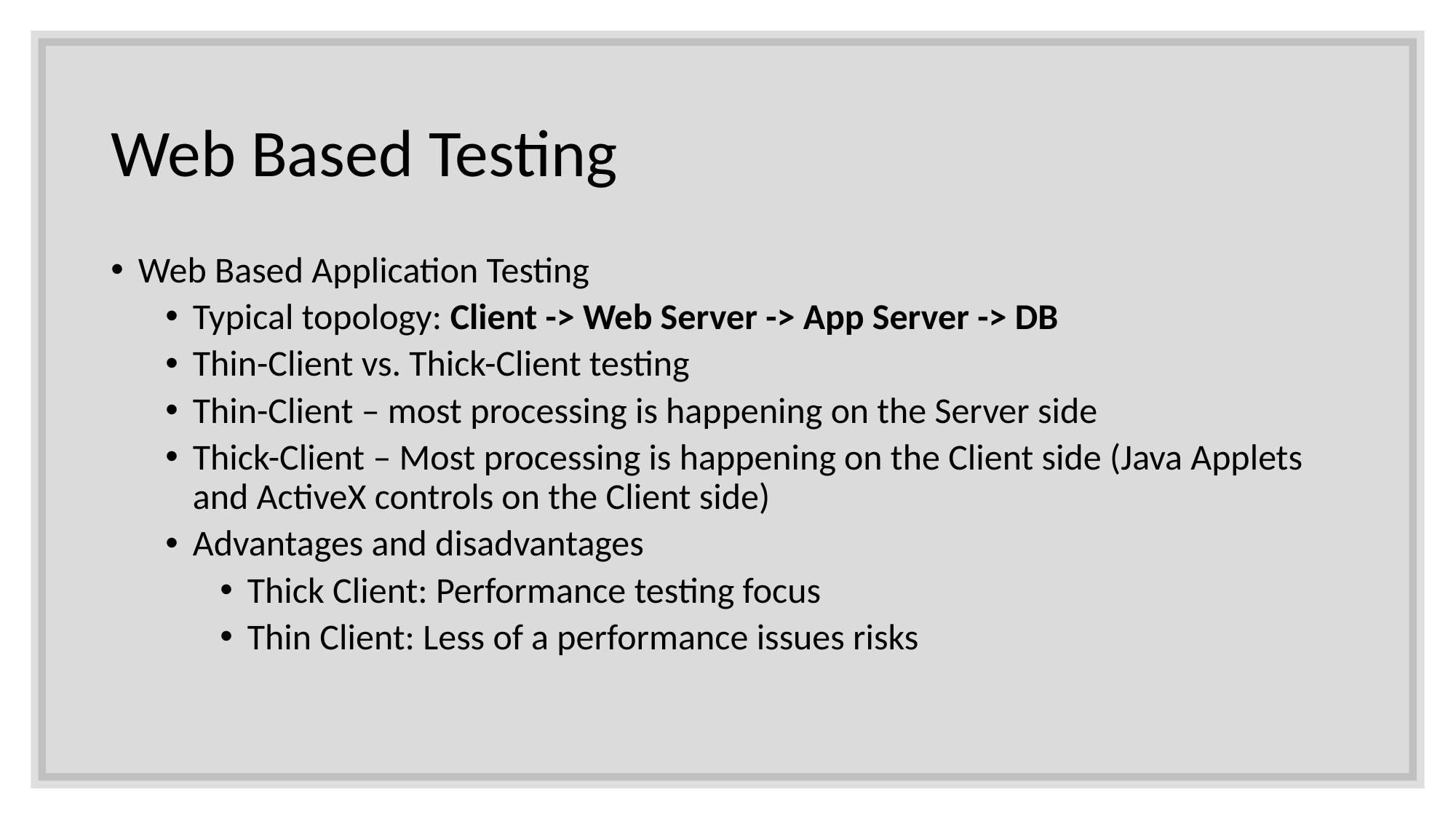

# Web Based Testing
Web Based Application Testing
Typical topology: Client -> Web Server -> App Server -> DB
Thin-Client vs. Thick-Client testing
Thin-Client – most processing is happening on the Server side
Thick-Client – Most processing is happening on the Client side (Java Applets and ActiveX controls on the Client side)
Advantages and disadvantages
Thick Client: Performance testing focus
Thin Client: Less of a performance issues risks